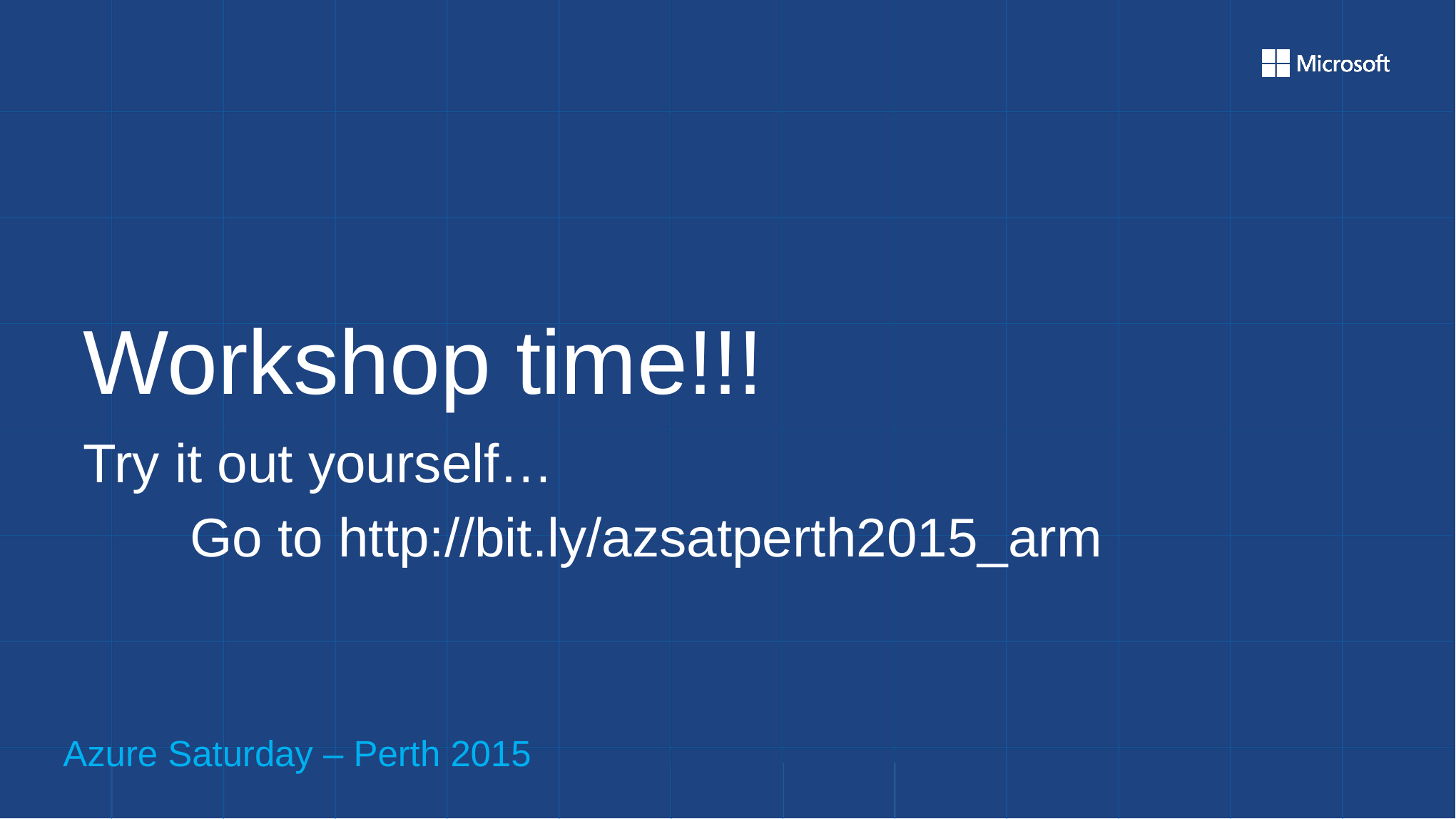

# Workshop time!!!
Try it out yourself…
	Go to http://bit.ly/azsatperth2015_arm